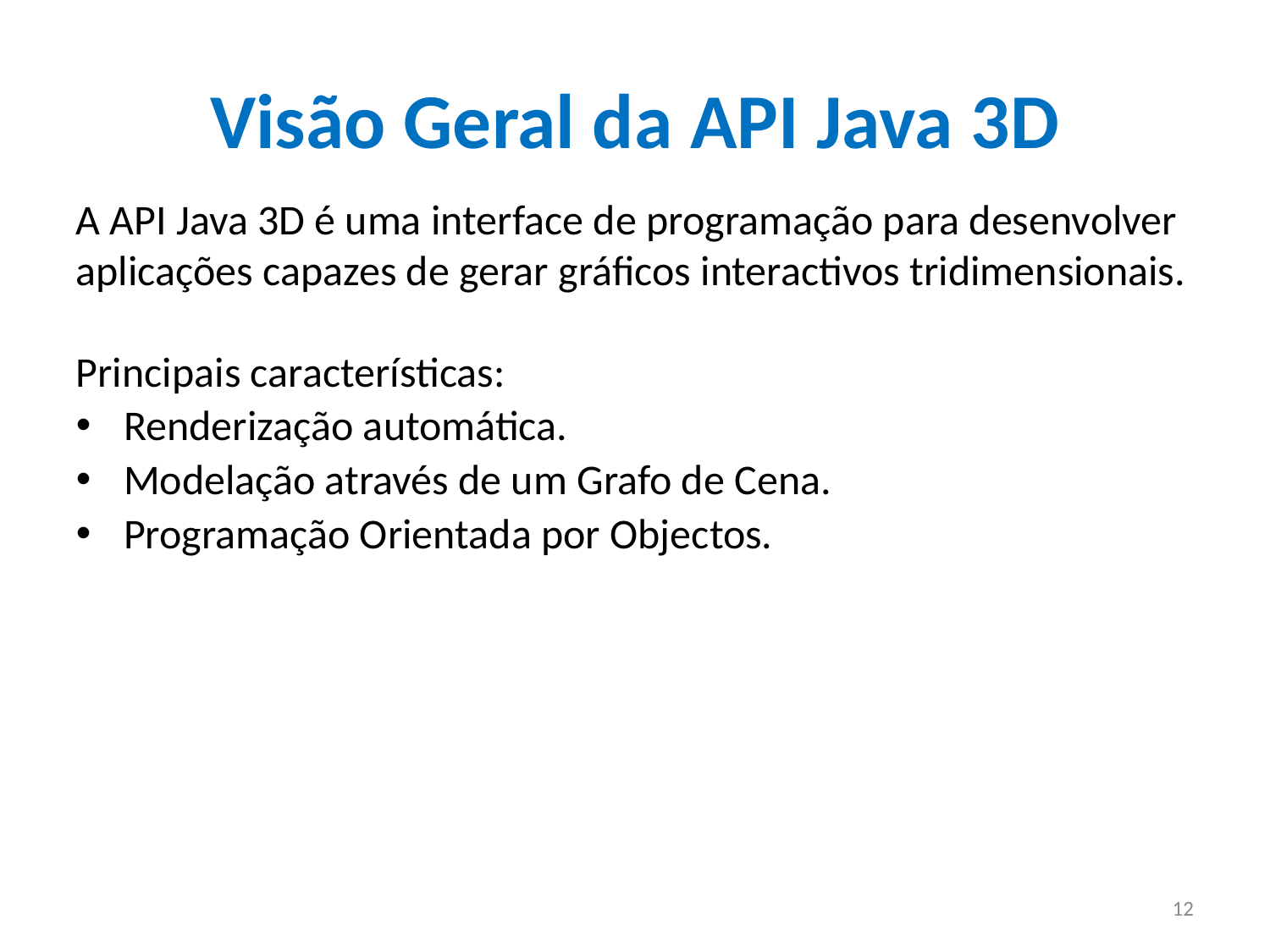

# Visão Geral da API Java 3D
A API Java 3D é uma interface de programação para desenvolver  aplicações capazes de gerar gráficos interactivos tridimensionais.

Principais características:
Renderização automática.
Modelação através de um Grafo de Cena.
Programação Orientada por Objectos.

12